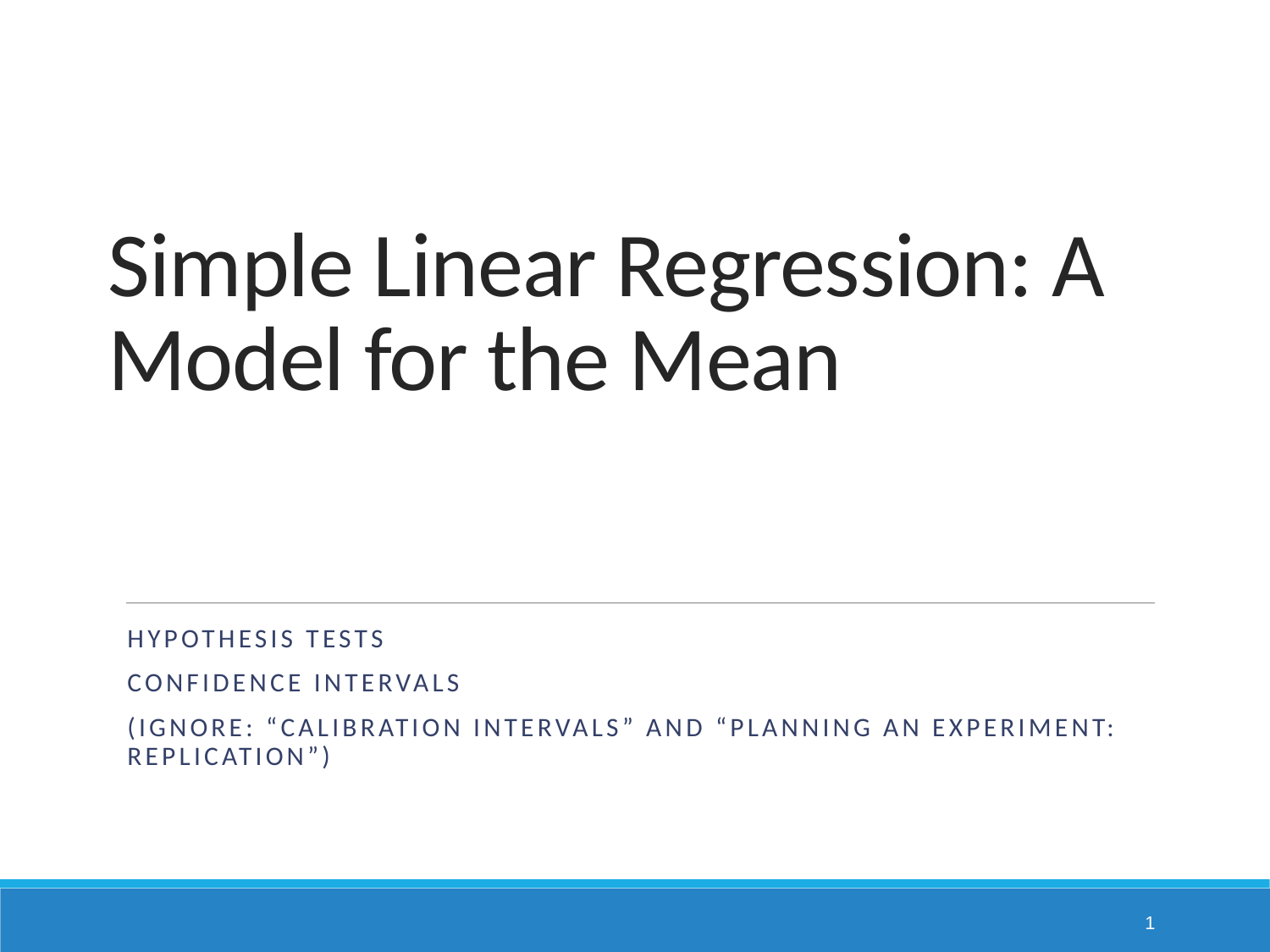

# Simple Linear Regression: A Model for the Mean
Hypothesis tests
Confidence intervals
(Ignore: “Calibration Intervals” and “Planning an Experiment: Replication”)

1